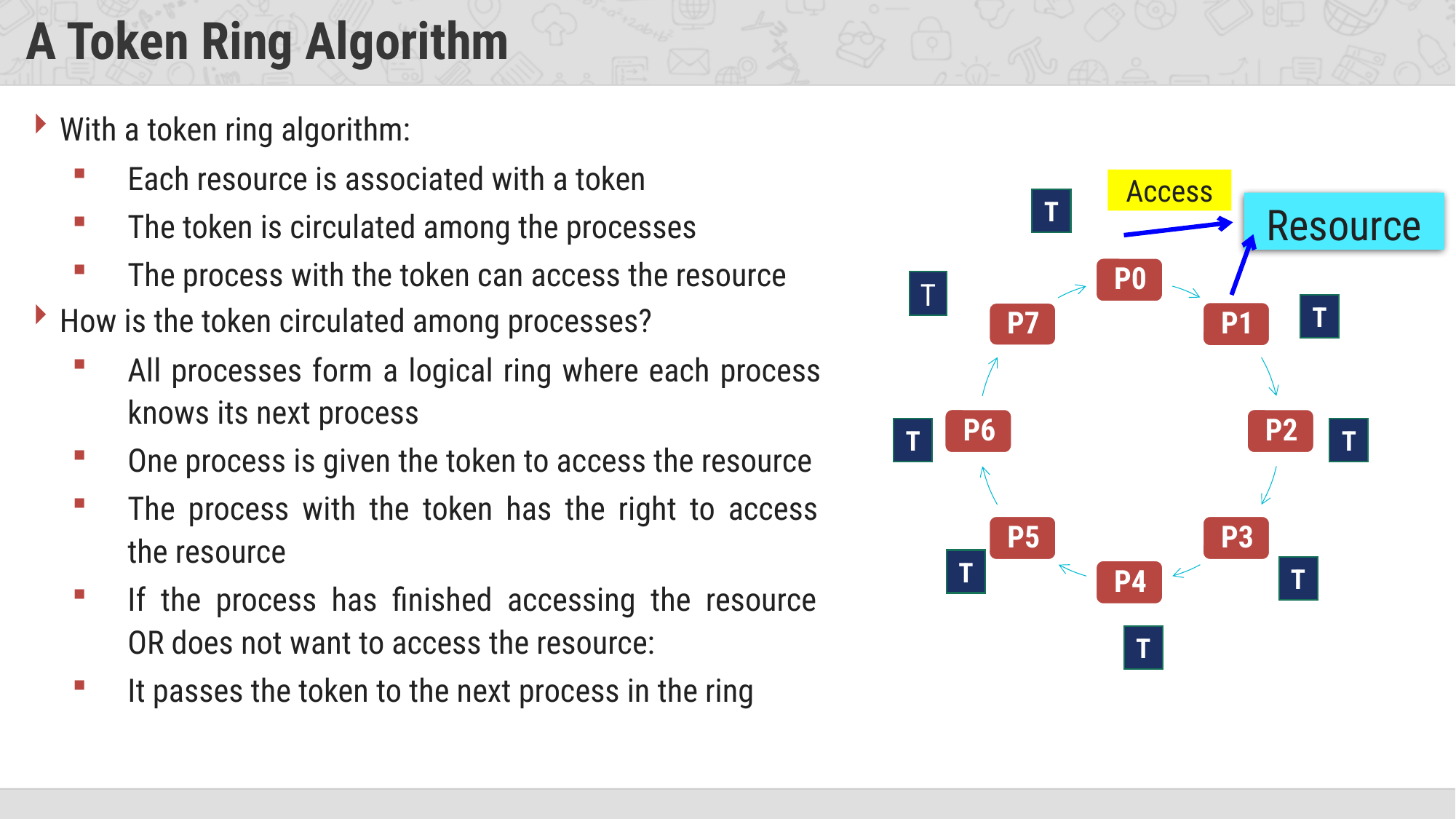

# A Token Ring Algorithm
With a token ring algorithm:
Each resource is associated with a token
The token is circulated among the processes
The process with the token can access the resource
How is the token circulated among processes?
All processes form a logical ring where each process
knows its next process
One process is given the token to access the resource
The process with the token has the right to access
the resource
If the process has finished accessing the resource
OR does not want to access the resource:
It passes the token to the next process in the ring
Access
T
Resource
P0
P1
P2
P3
P4
P5
P6
P7
T
T
T
T
T
T
T